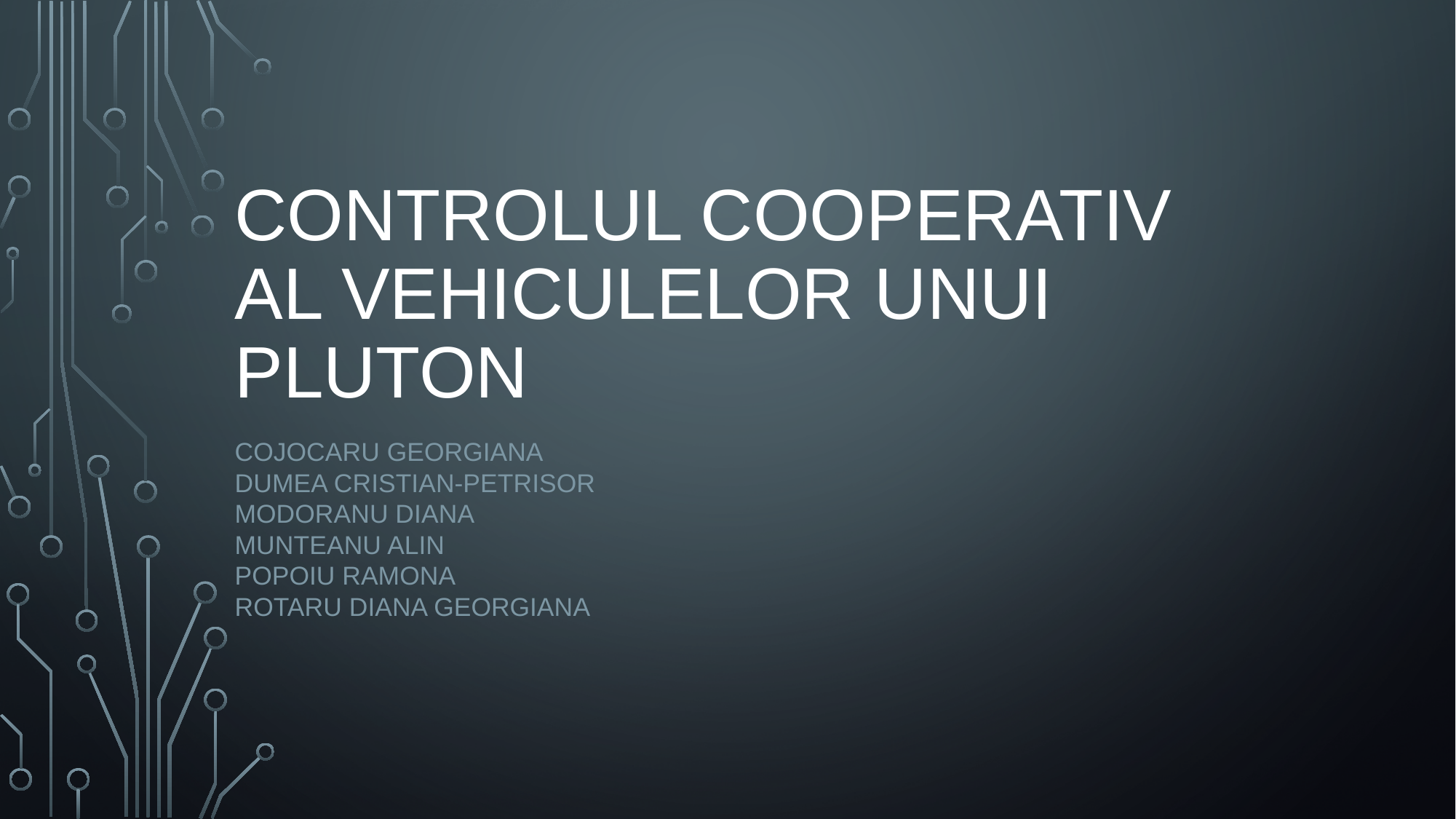

# Controlul cooperativ al vehiculelor unui pluton
Cojocaru Georgiana
Dumea Cristian-Petrisor
Modoranu Diana
Munteanu Alin
Popoiu Ramona
Rotaru Diana Georgiana